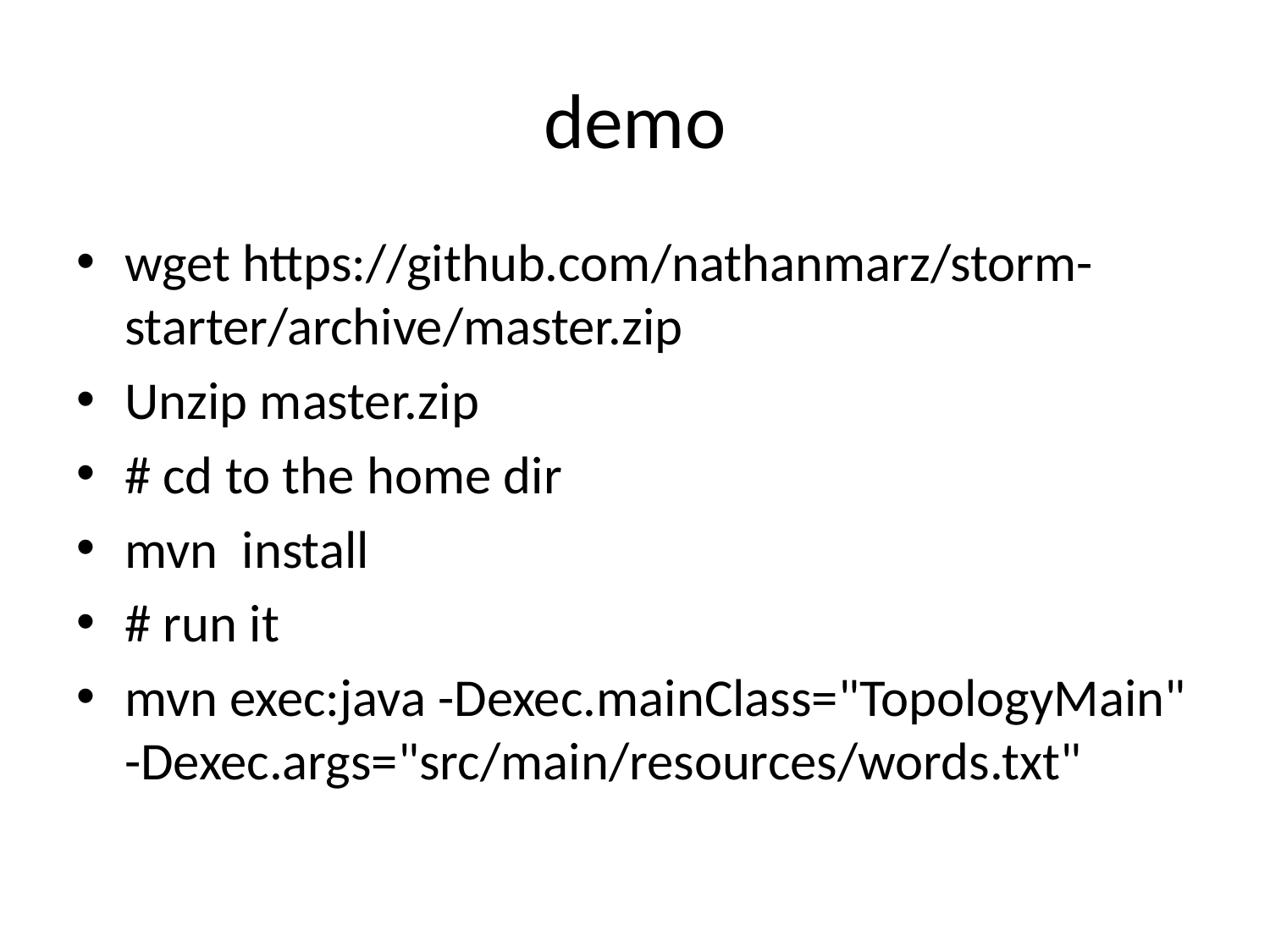

# demo
wget https://github.com/nathanmarz/storm-starter/archive/master.zip
Unzip master.zip
# cd to the home dir
mvn  install
# run it
mvn exec:java -Dexec.mainClass="TopologyMain" -Dexec.args="src/main/resources/words.txt"